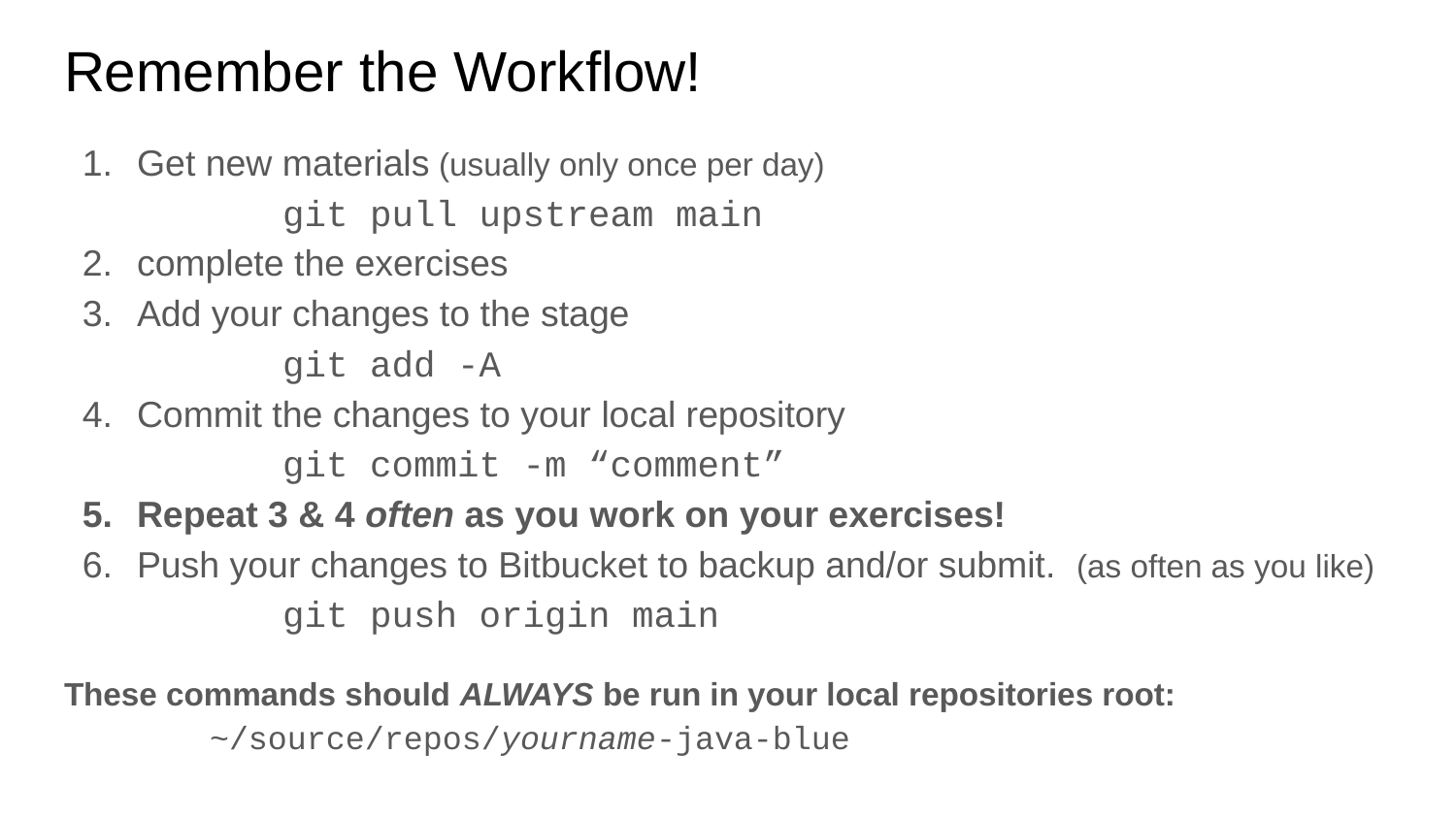

# Remember the Workflow!
Get new materials (usually only once per day)
	git pull upstream main
complete the exercises
Add your changes to the stage
	git add -A
Commit the changes to your local repository
	git commit -m “comment”
Repeat 3 & 4 often as you work on your exercises!
Push your changes to Bitbucket to backup and/or submit.  (as often as you like)
	git push origin main
These commands should ALWAYS be run in your local repositories root:
	~/source/repos/yourname-java-blue